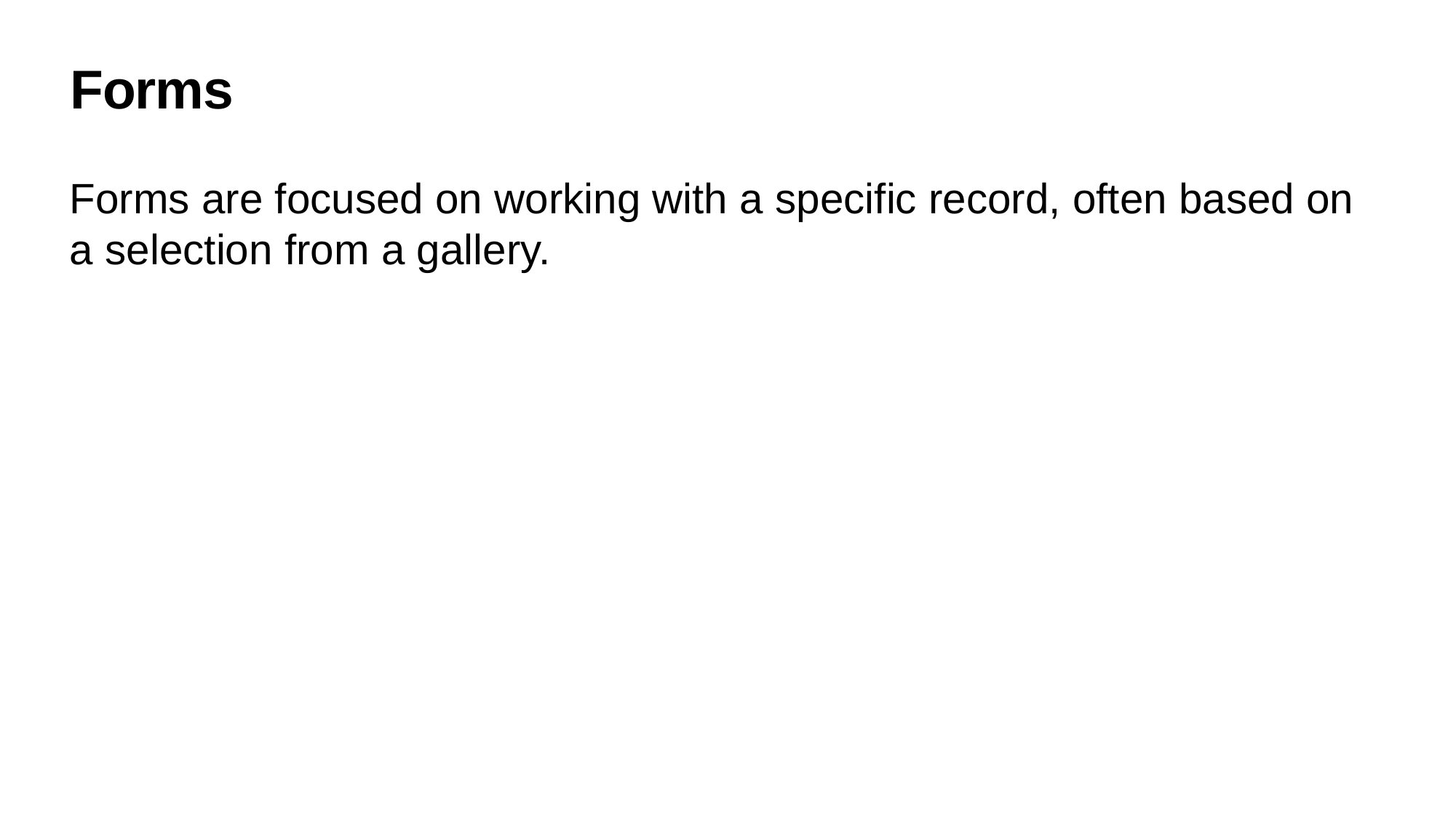

# Forms
Forms are focused on working with a specific record, often based on a selection from a gallery.